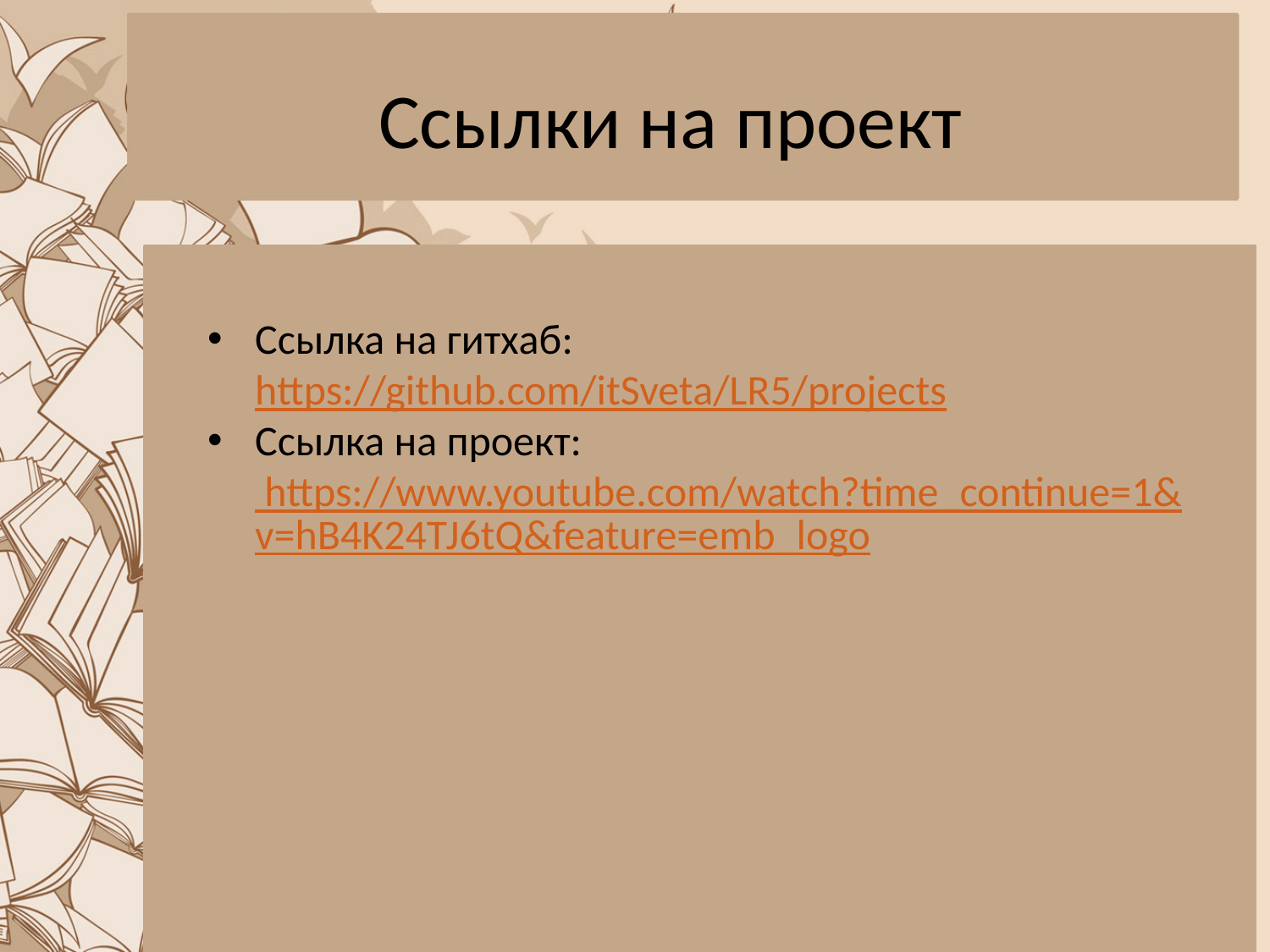

# Ссылки на проект

Ссылка на гитхаб: https://github.com/itSveta/LR5/projects
Ссылка на проект: https://www.youtube.com/watch?time_continue=1&v=hB4K24TJ6tQ&feature=emb_logo